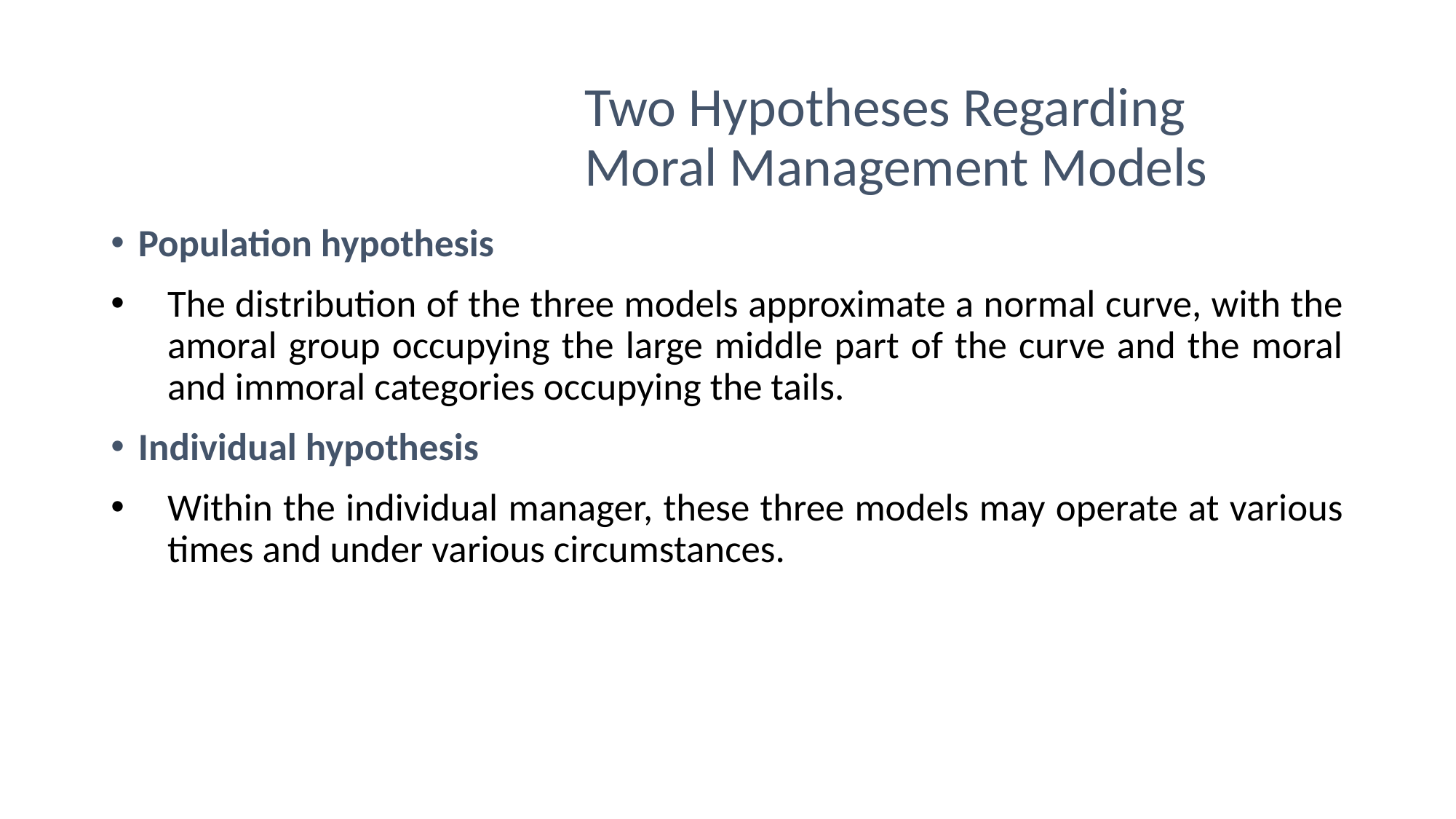

# Two Hypotheses Regarding Moral Management Models
Population hypothesis
The distribution of the three models approximate a normal curve, with the amoral group occupying the large middle part of the curve and the moral and immoral categories occupying the tails.
Individual hypothesis
Within the individual manager, these three models may operate at various times and under various circumstances.